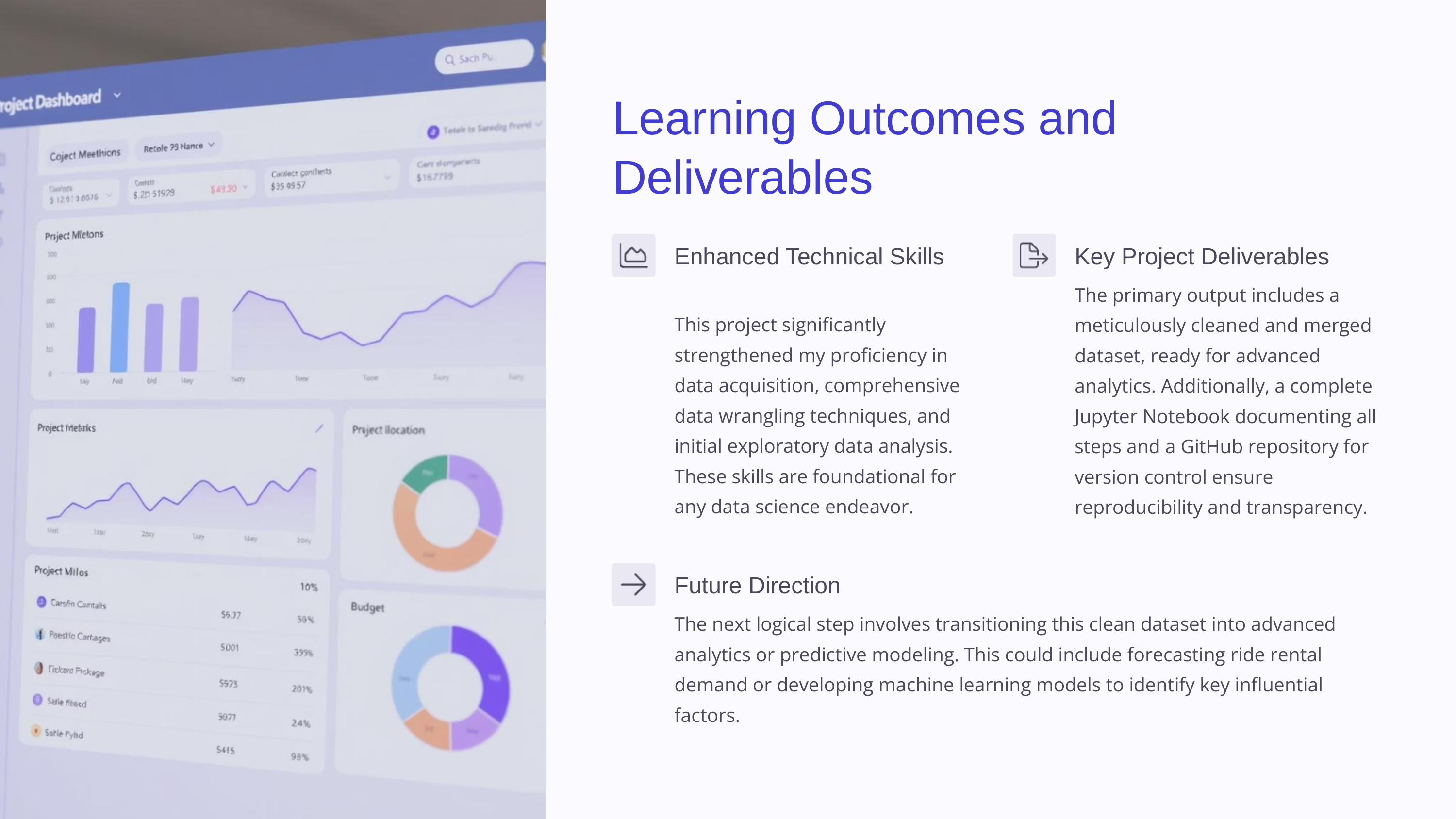

Learning Outcomes and Deliverables

Enhanced Technical Skills
Key Project Deliverables
The primary output includes a meticulously cleaned and merged dataset, ready for advanced analytics. Additionally, a complete Jupyter Notebook documenting all steps and a GitHub repository for version control ensure reproducibility and transparency.
This project significantly strengthened my proficiency in data acquisition, comprehensive data wrangling techniques, and initial exploratory data analysis. These skills are foundational for any data science endeavor.

Future Direction
The next logical step involves transitioning this clean dataset into advanced analytics or predictive modeling. This could include forecasting ride rental demand or developing machine learning models to identify key influential factors.